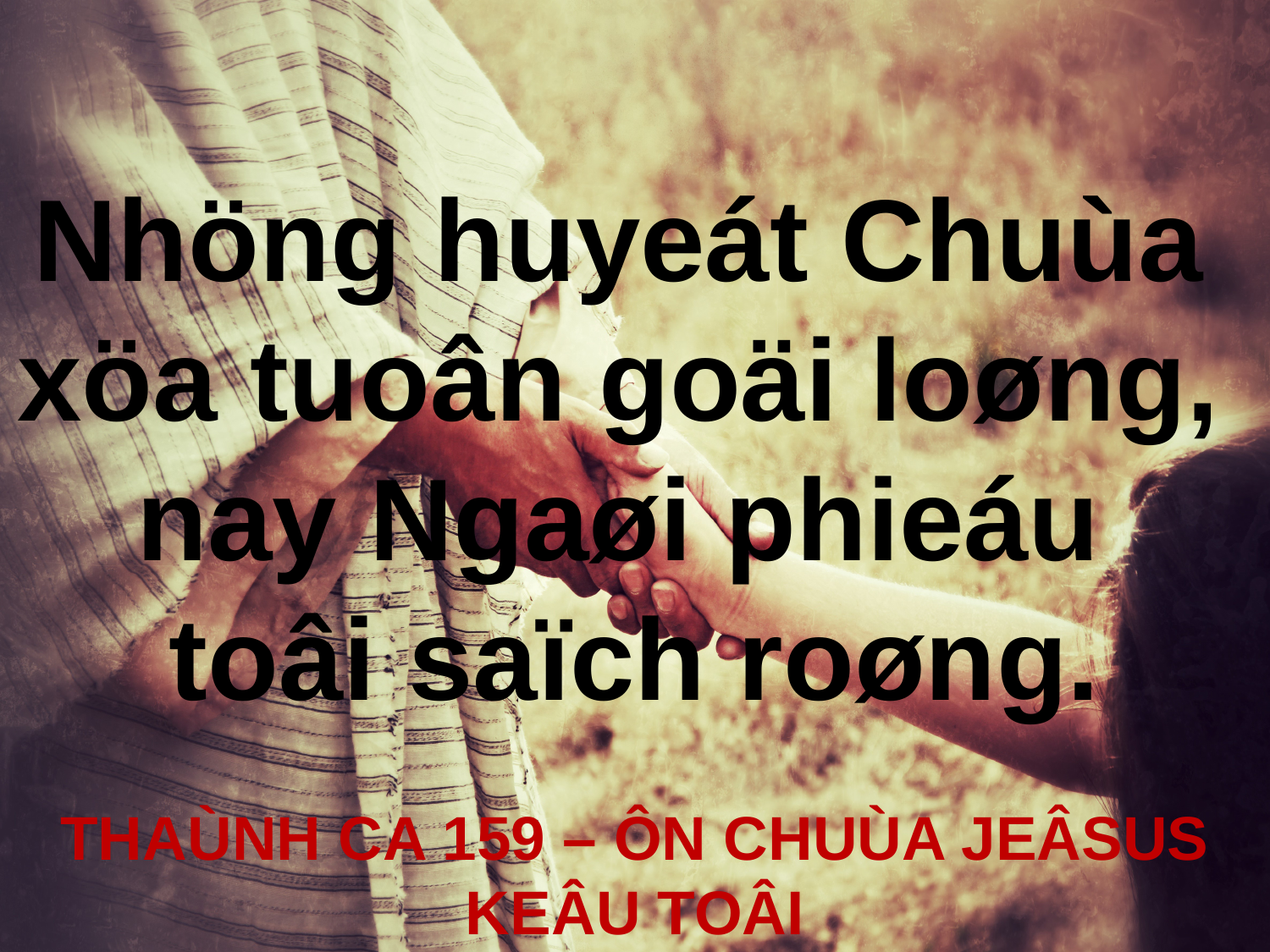

Nhöng huyeát Chuùa
xöa tuoân goäi loøng,
nay Ngaøi phieáu
toâi saïch roøng.
THAÙNH CA 159 – ÔN CHUÙA JEÂSUS KEÂU TOÂI